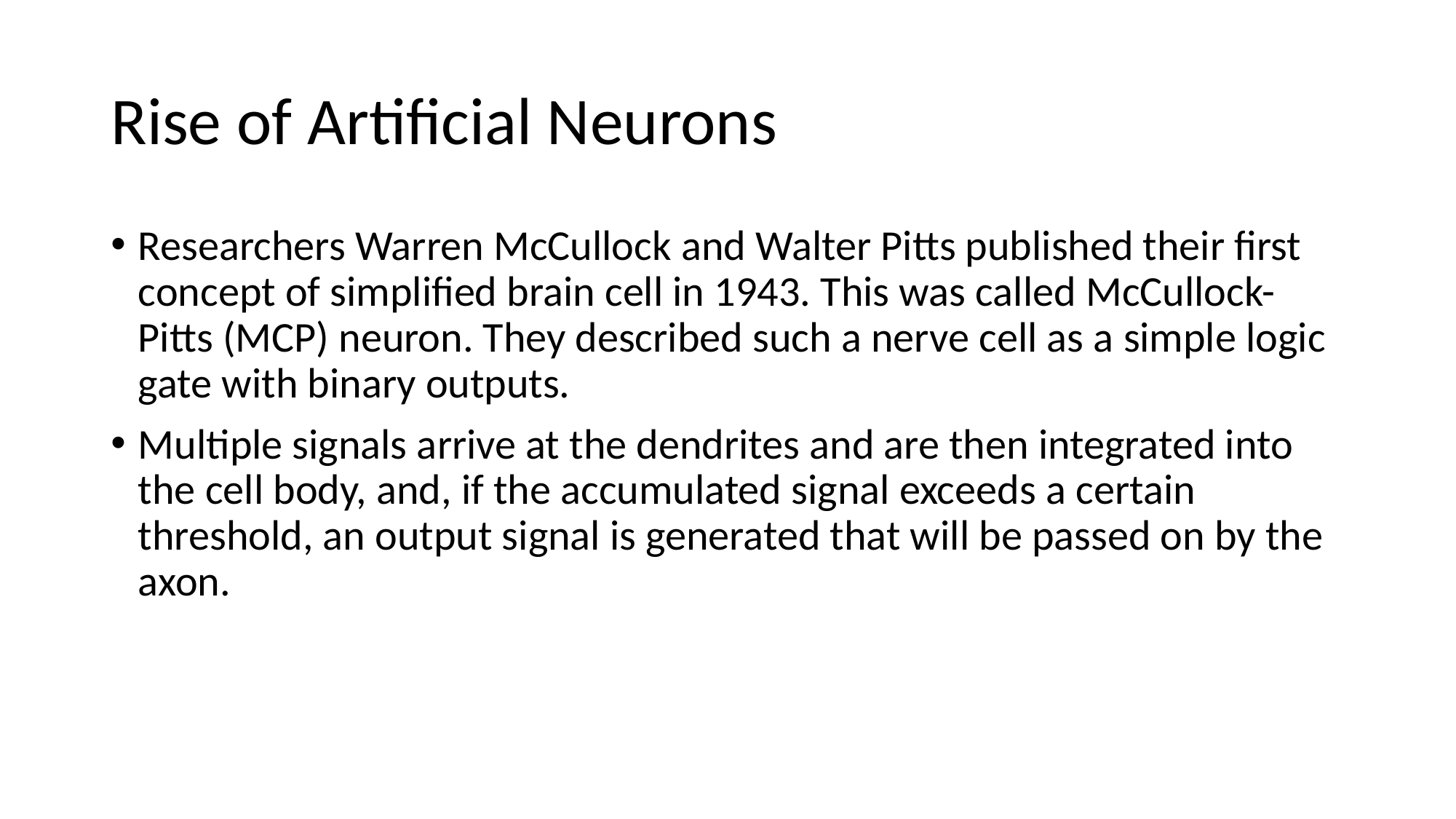

# Rise of Artificial Neurons
Researchers Warren McCullock and Walter Pitts published their first concept of simplified brain cell in 1943. This was called McCullock-Pitts (MCP) neuron. They described such a nerve cell as a simple logic gate with binary outputs.
Multiple signals arrive at the dendrites and are then integrated into the cell body, and, if the accumulated signal exceeds a certain threshold, an output signal is generated that will be passed on by the axon.